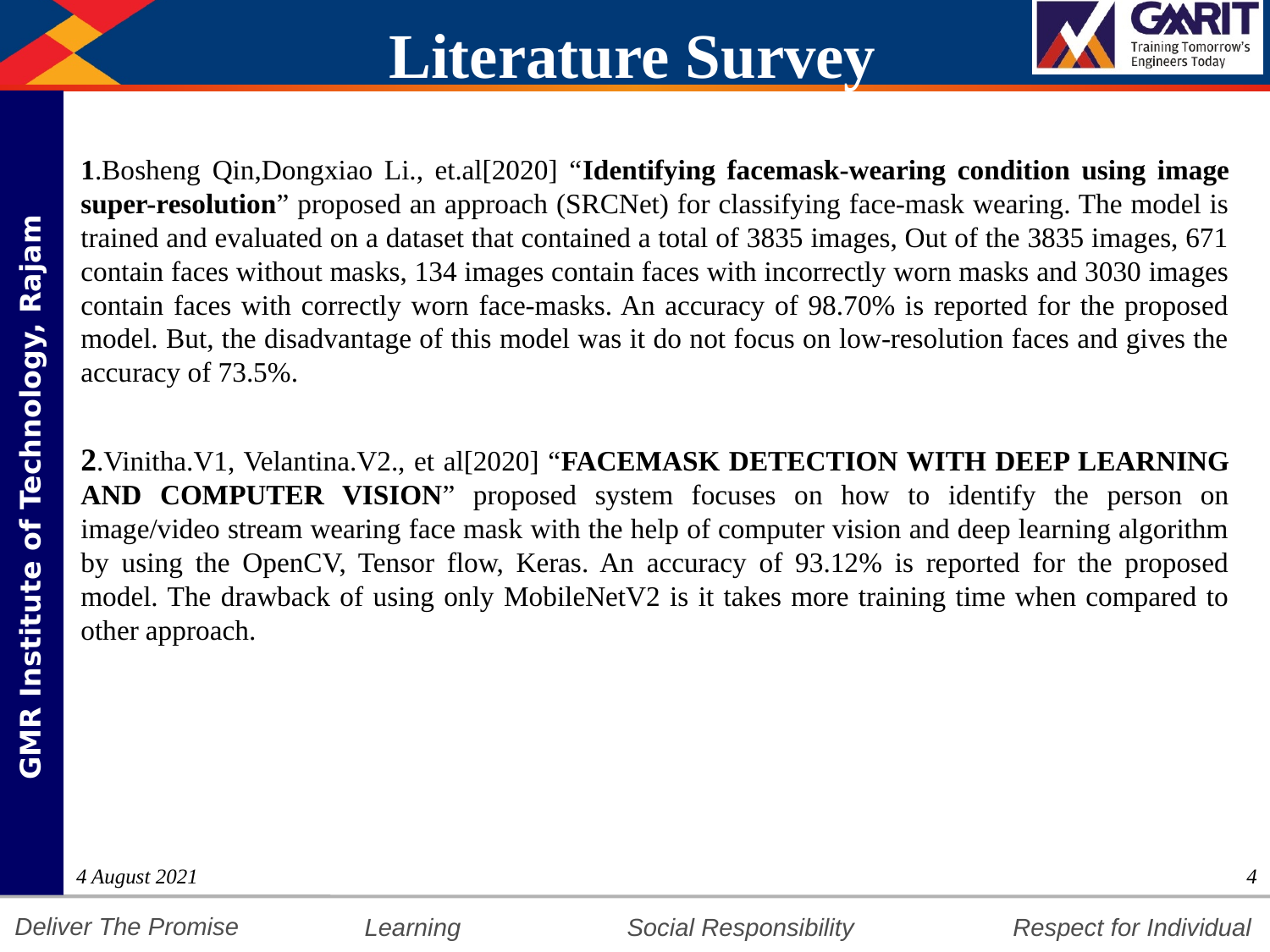

# Literature Survey

1.Bosheng Qin,Dongxiao Li., et.al[2020] “Identifying facemask-wearing condition using image super-resolution” proposed an approach (SRCNet) for classifying face-mask wearing. The model is trained and evaluated on a dataset that contained a total of 3835 images, Out of the 3835 images, 671 contain faces without masks, 134 images contain faces with incorrectly worn masks and 3030 images contain faces with correctly worn face-masks. An accuracy of 98.70% is reported for the proposed model. But, the disadvantage of this model was it do not focus on low-resolution faces and gives the accuracy of 73.5%.

2.Vinitha.V1, Velantina.V2., et al[2020] “FACEMASK DETECTION WITH DEEP LEARNING AND COMPUTER VISION” proposed system focuses on how to identify the person on image/video stream wearing face mask with the help of computer vision and deep learning algorithm by using the OpenCV, Tensor flow, Keras. An accuracy of 93.12% is reported for the proposed model. The drawback of using only MobileNetV2 is it takes more training time when compared to other approach.

4 August 2021
4